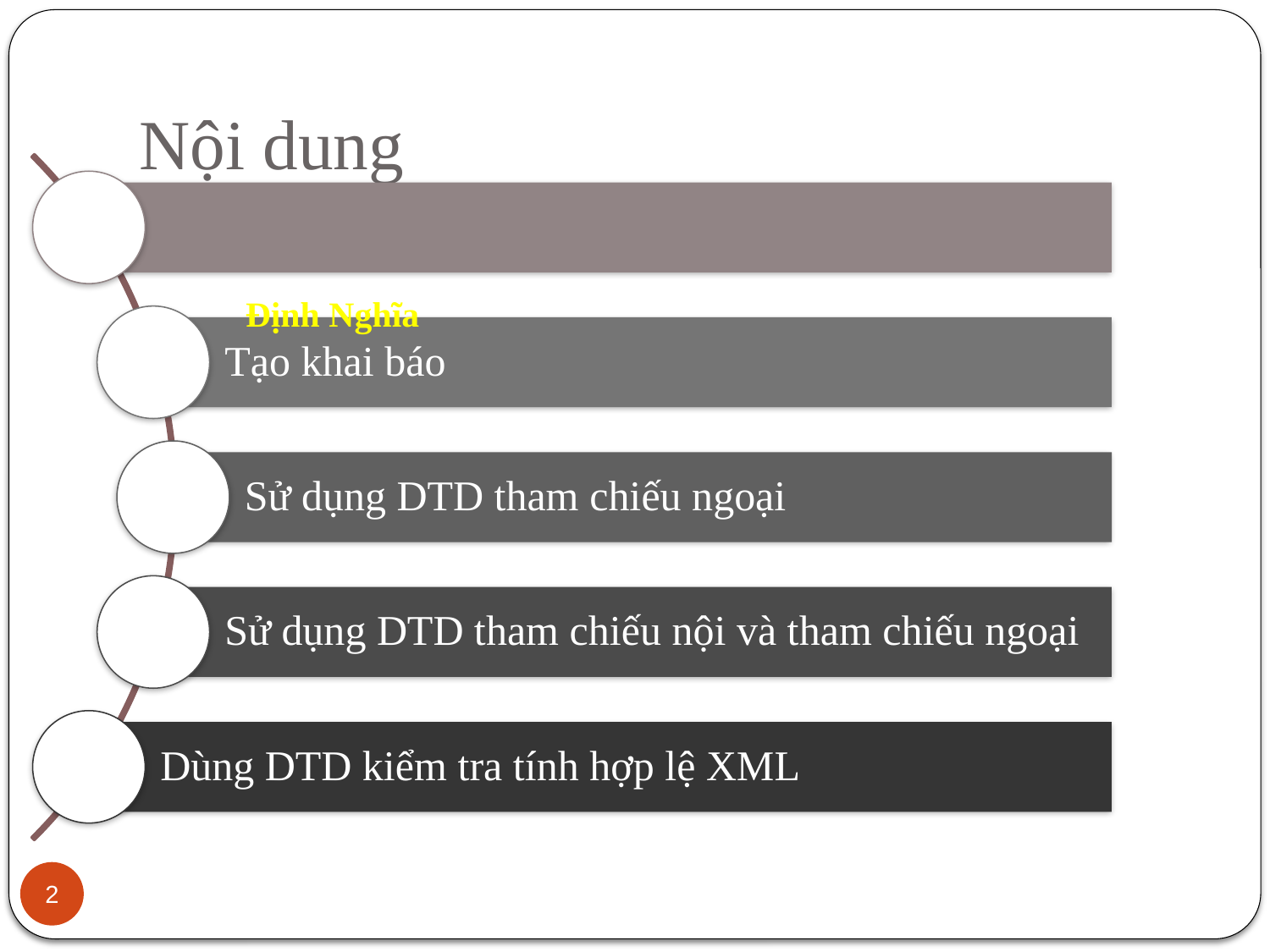

# Nội dung

Tạo khai báo
Sử dụng DTD tham chiếu ngoại
Sử dụng DTD tham chiếu nội và tham chiếu ngoại
Dùng DTD kiểm tra tính hợp lệ XML
Định Nghĩa
2